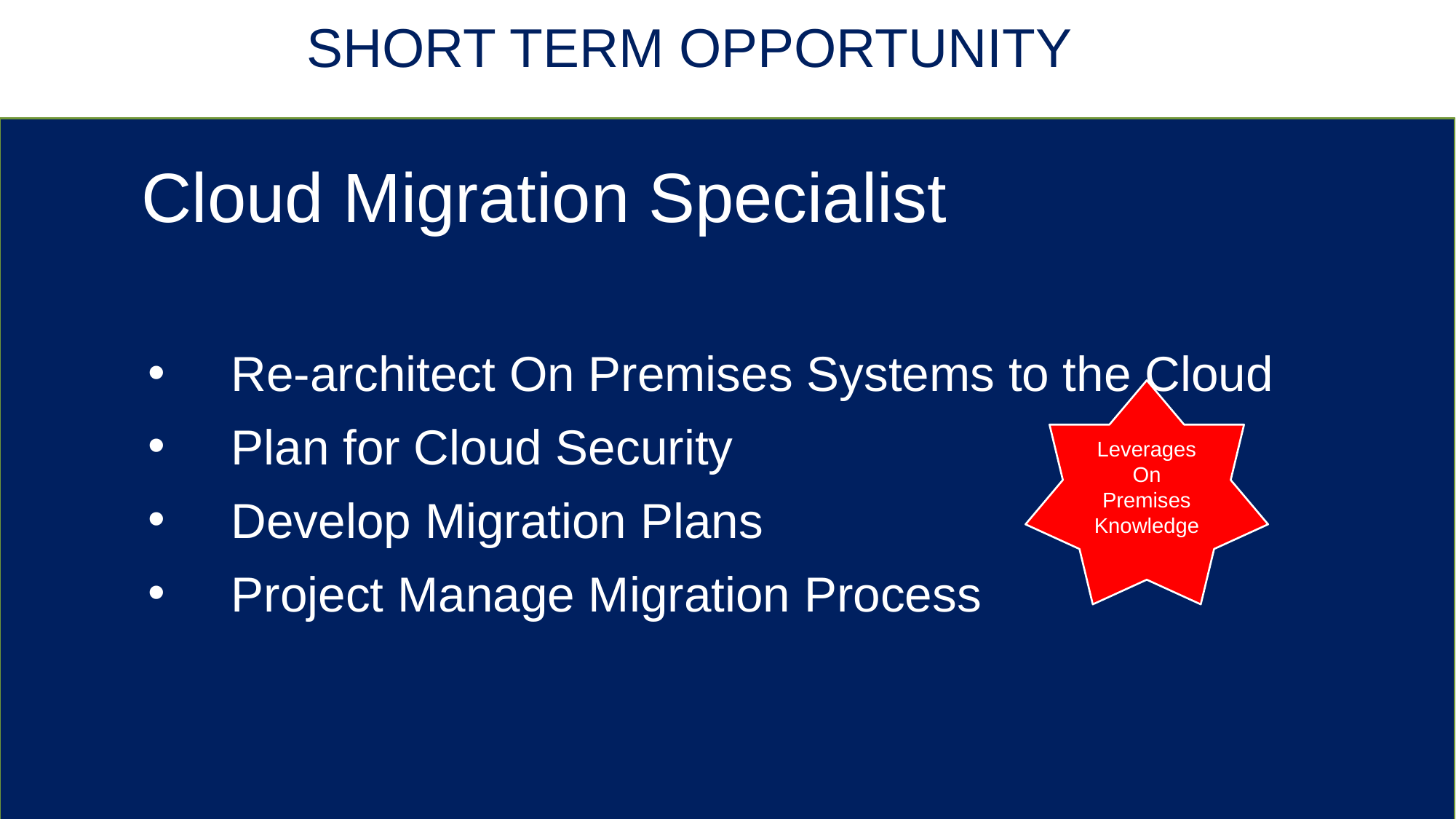

# Short term opportunity
Cloud Migration Specialist
Re-architect On Premises Systems to the Cloud
Plan for Cloud Security
Develop Migration Plans
Project Manage Migration Process

Leverages On Premises Knowledge